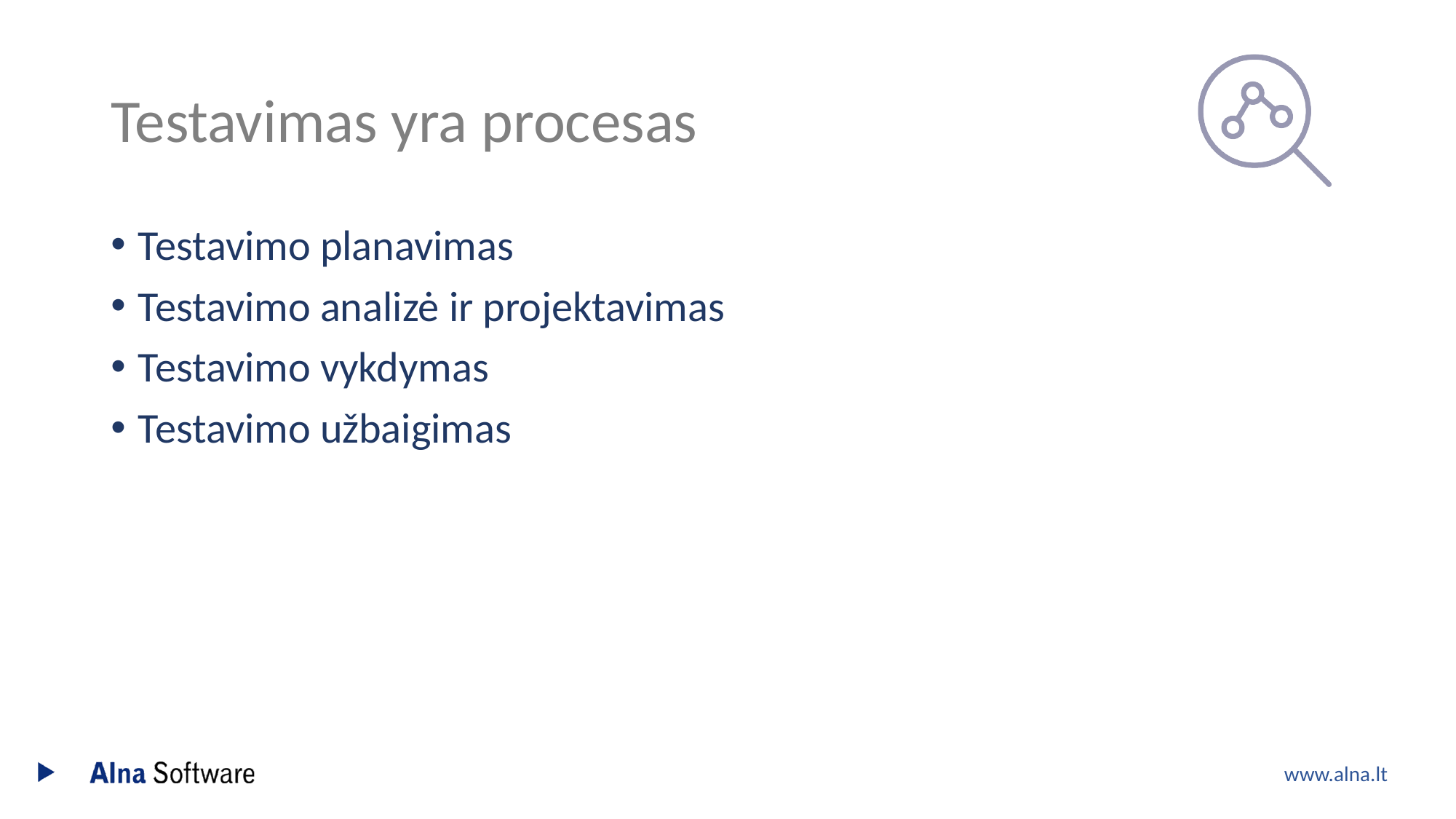

# Testavimas yra procesas
Testavimo planavimas
Testavimo analizė ir projektavimas
Testavimo vykdymas
Testavimo užbaigimas